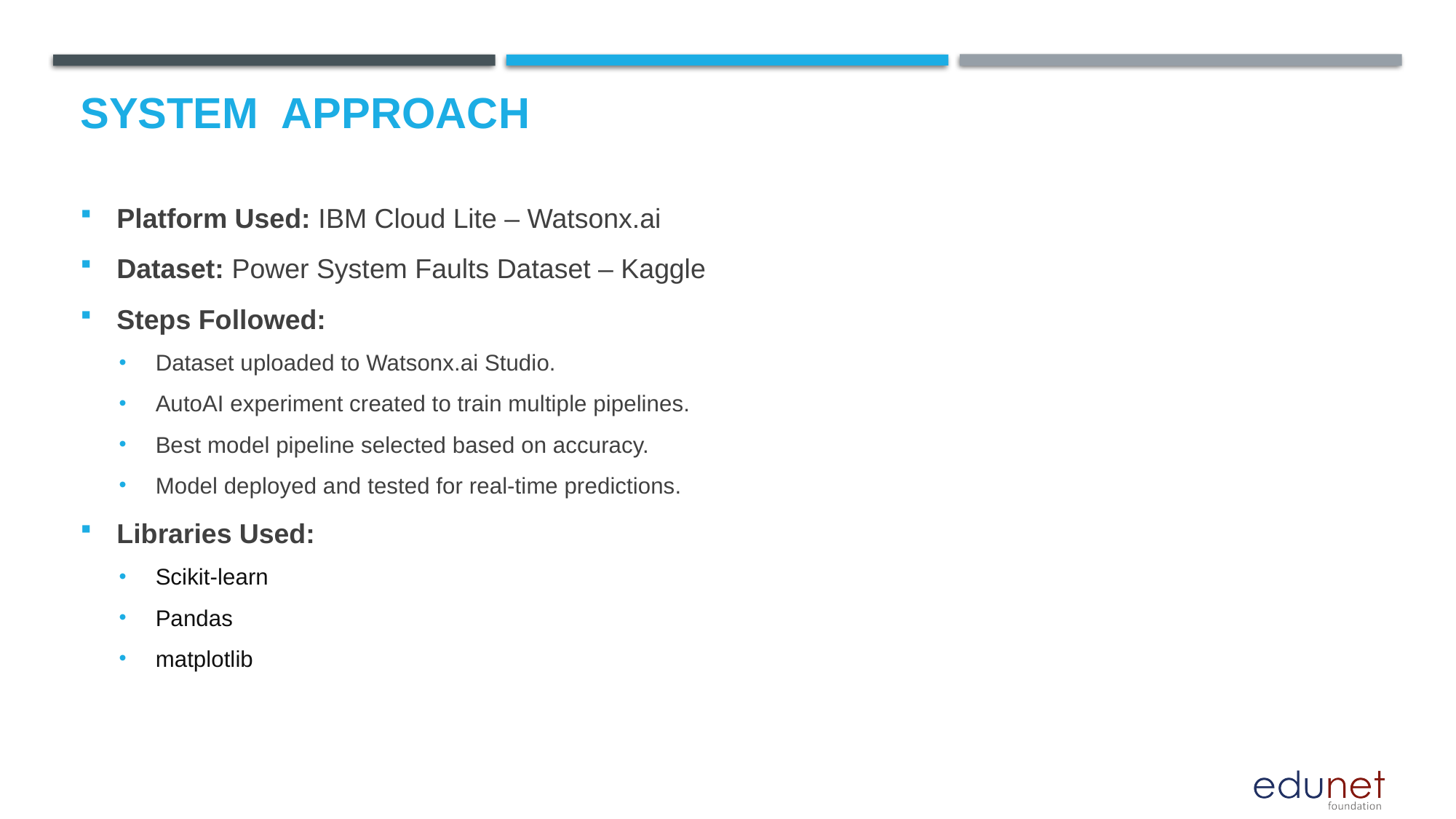

# System  Approach
Platform Used: IBM Cloud Lite – Watsonx.ai
Dataset: Power System Faults Dataset – Kaggle
Steps Followed:
Dataset uploaded to Watsonx.ai Studio.
AutoAI experiment created to train multiple pipelines.
Best model pipeline selected based on accuracy.
Model deployed and tested for real-time predictions.
Libraries Used:
Scikit-learn
Pandas
matplotlib